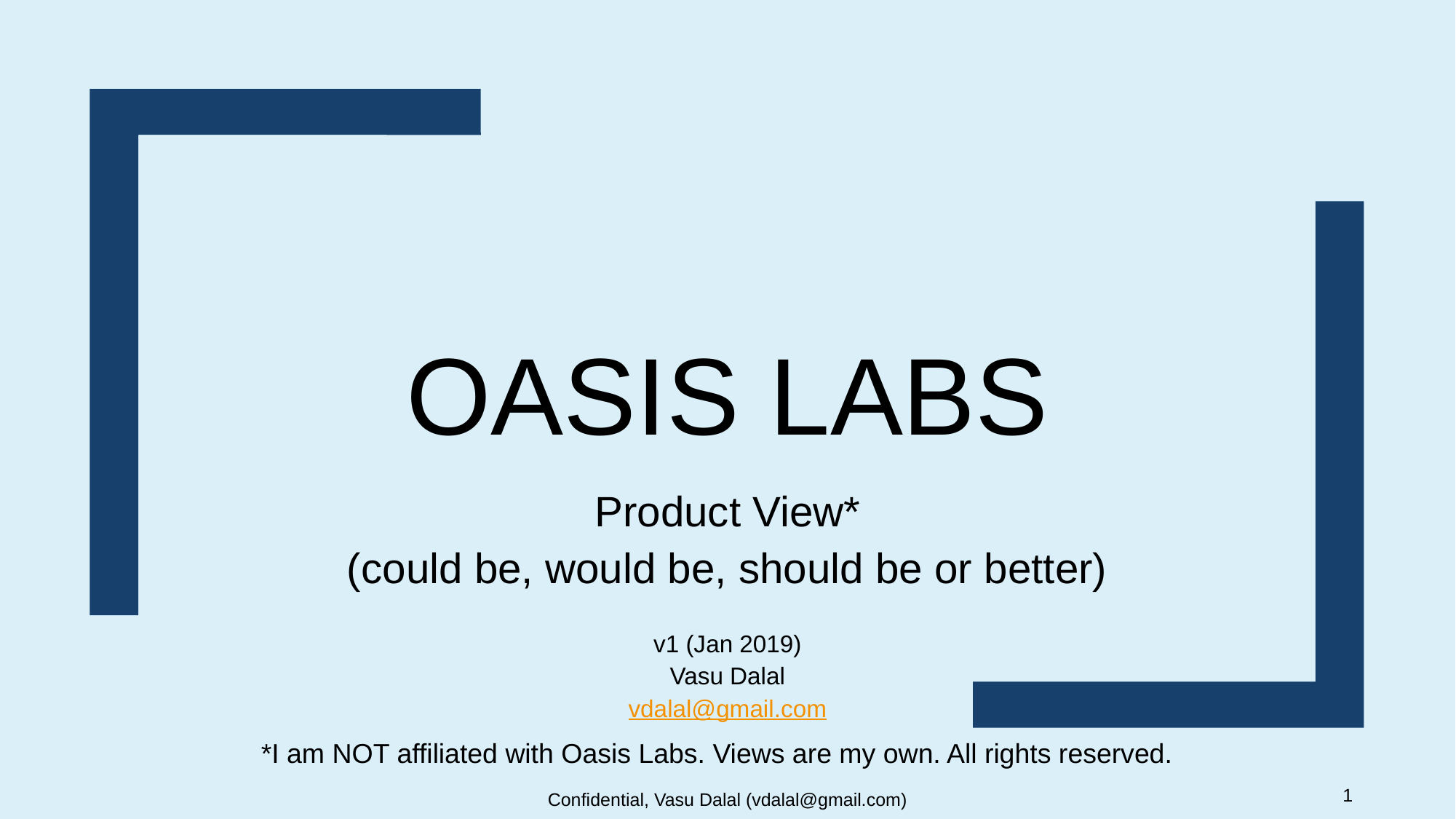

# Oasis Labs
Product View*
(could be, would be, should be or better)

v1 (Jan 2019)
Vasu Dalal
vdalal@gmail.com
*I am NOT affiliated with Oasis Labs. Views are my own. All rights reserved.
1
Confidential, Vasu Dalal (vdalal@gmail.com)